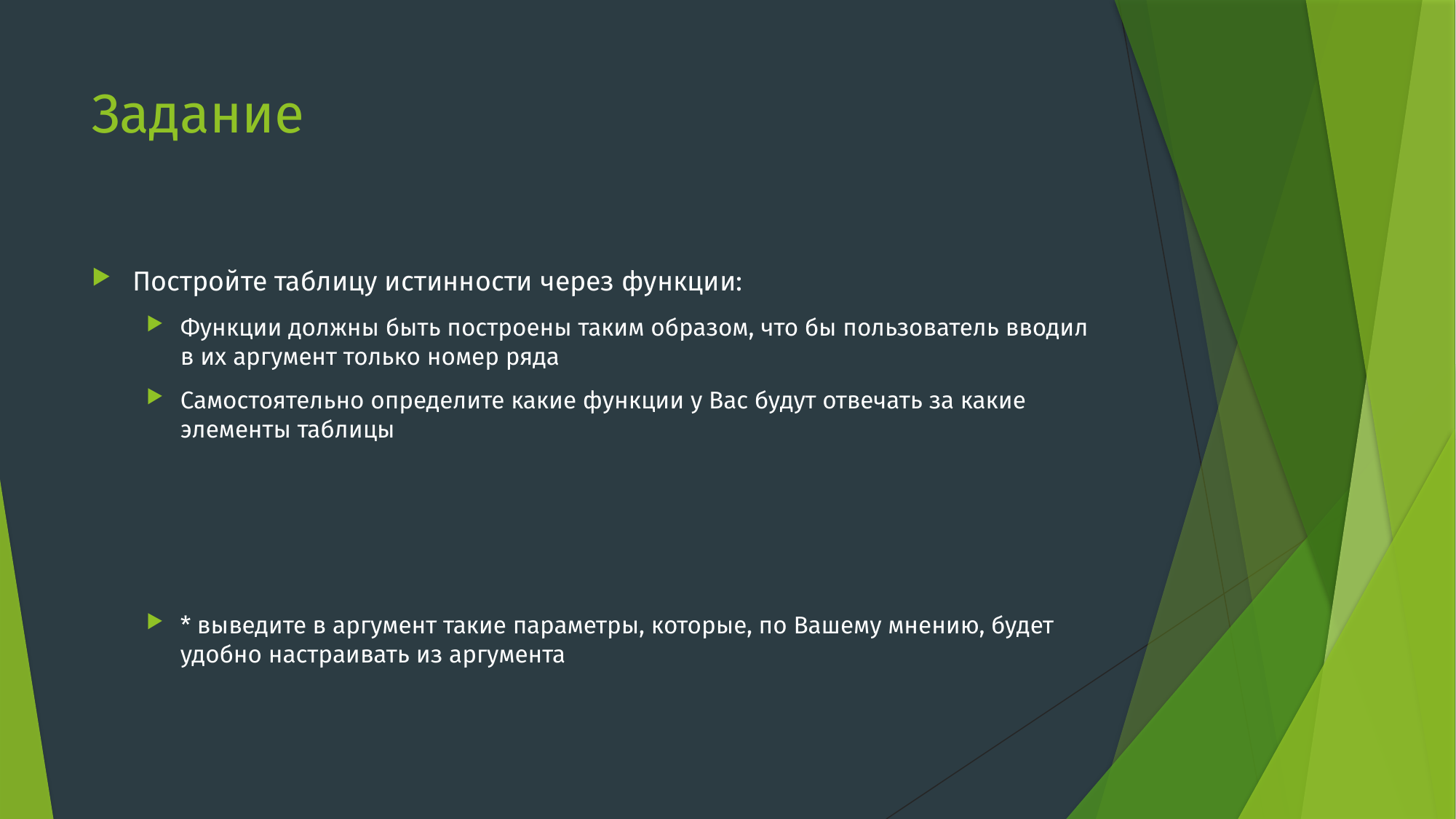

# Задание
Постройте таблицу истинности через функции:
Функции должны быть построены таким образом, что бы пользователь вводил в их аргумент только номер ряда
Самостоятельно определите какие функции у Вас будут отвечать за какие элементы таблицы

* выведите в аргумент такие параметры, которые, по Вашему мнению, будет удобно настраивать из аргумента